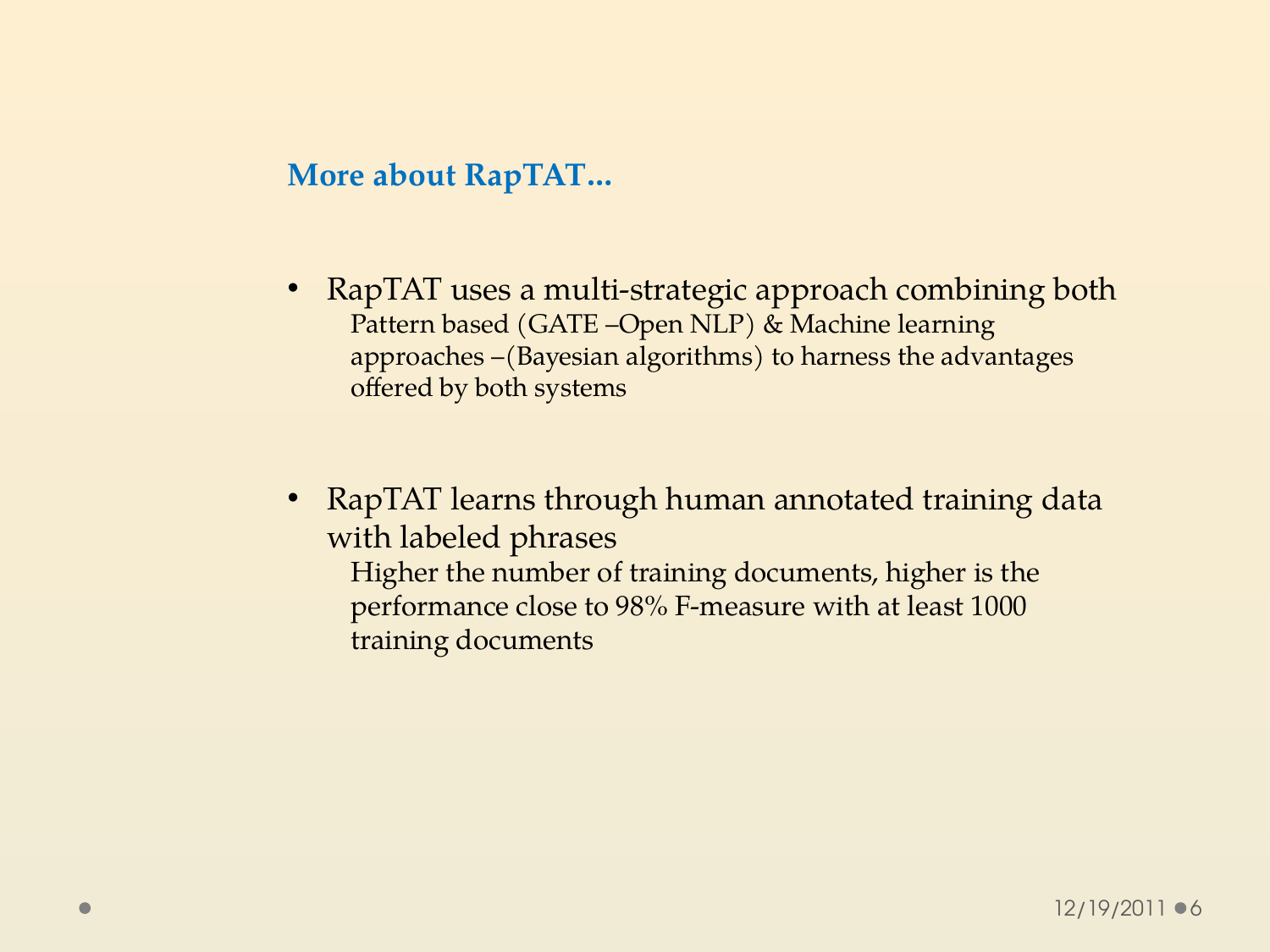

More about RapTAT…

RapTAT uses a multi-strategic approach combining both
Pattern based (GATE –Open NLP) & Machine learning approaches –(Bayesian algorithms) to harness the advantages offered by both systems

RapTAT learns through human annotated training data with labeled phrases
Higher the number of training documents, higher is the performance close to 98% F-measure with at least 1000 training documents

12/19/2011
6